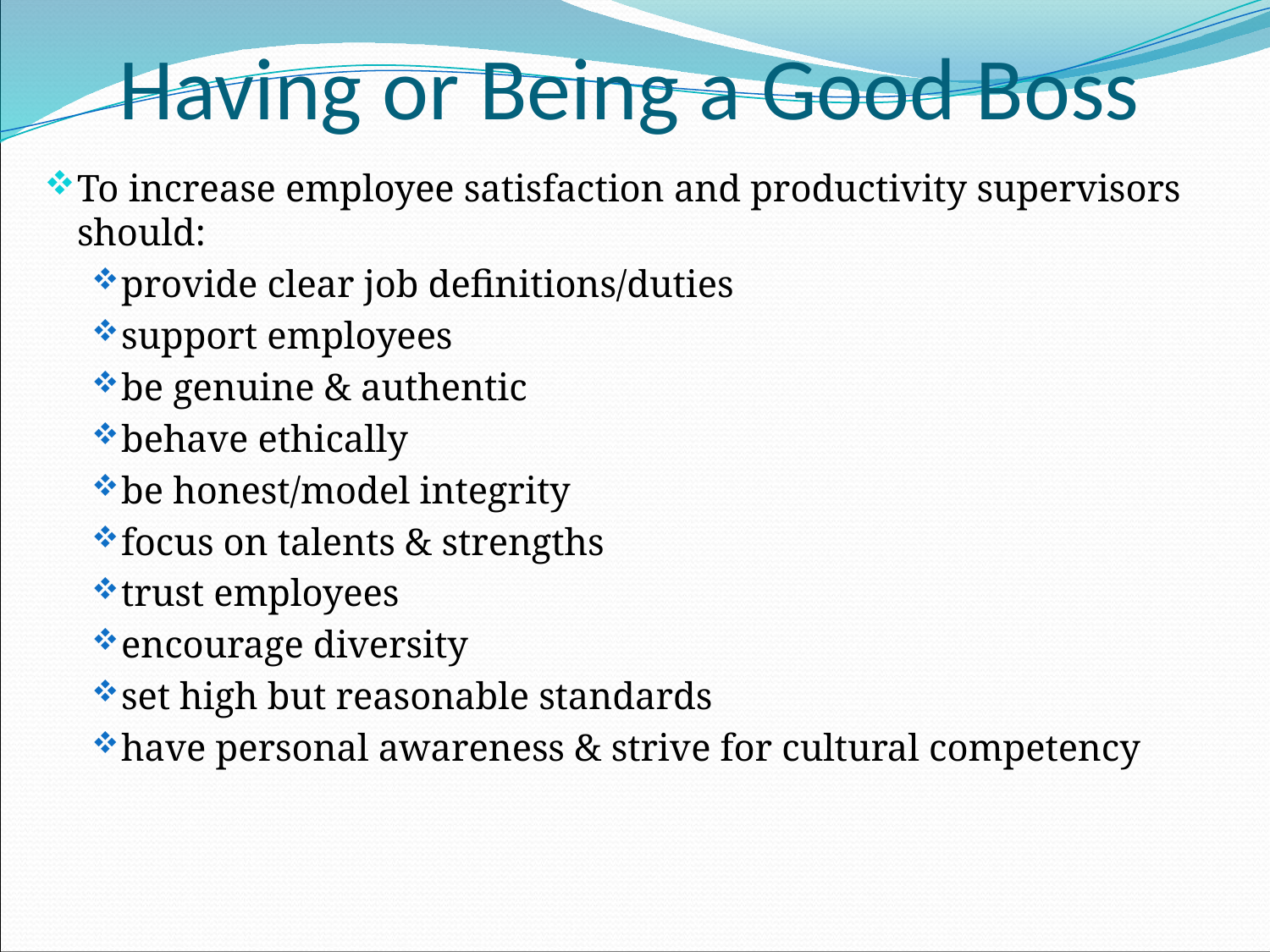

# Having or Being a Good Boss
To increase employee satisfaction and productivity supervisors should:
provide clear job definitions/duties
support employees
be genuine & authentic
behave ethically
be honest/model integrity
focus on talents & strengths
trust employees
encourage diversity
set high but reasonable standards
have personal awareness & strive for cultural competency